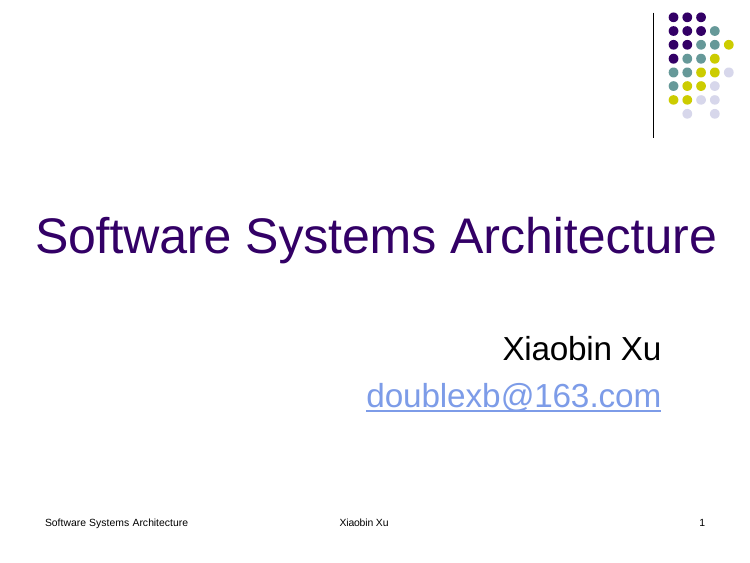

# Software Systems Architecture
Xiaobin Xu
doublexb@163.com
Software Systems Architecture
Xiaobin Xu
1